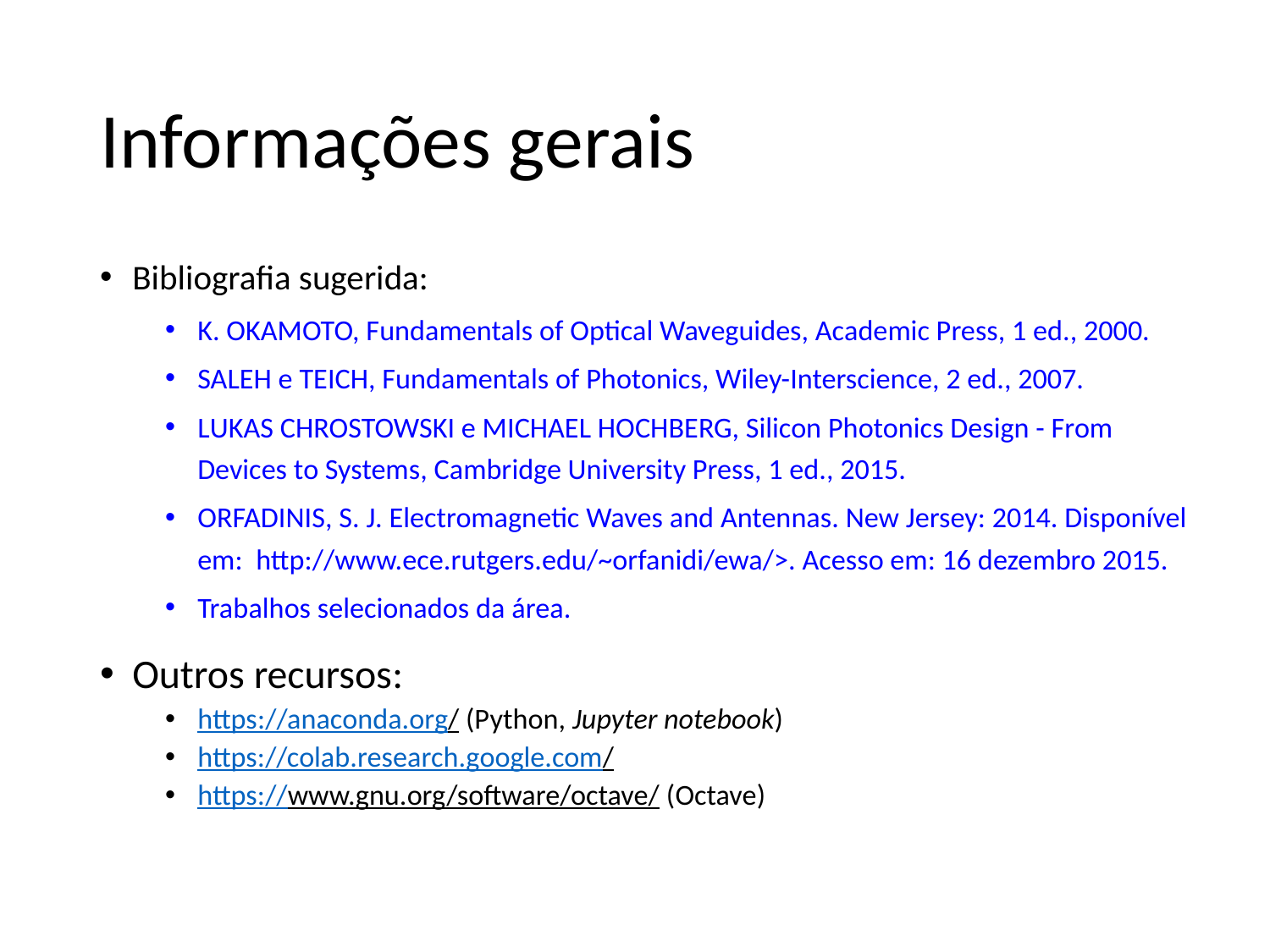

# Informações gerais
Bibliografia sugerida:
K. OKAMOTO, Fundamentals of Optical Waveguides, Academic Press, 1 ed., 2000.
SALEH e TEICH, Fundamentals of Photonics, Wiley-Interscience, 2 ed., 2007.
LUKAS CHROSTOWSKI e MICHAEL HOCHBERG, Silicon Photonics Design - From Devices to Systems, Cambridge University Press, 1 ed., 2015.
ORFADINIS, S. J. Electromagnetic Waves and Antennas. New Jersey: 2014. Disponível em:  http://www.ece.rutgers.edu/~orfanidi/ewa/>. Acesso em: 16 dezembro 2015.
Trabalhos selecionados da área.
Outros recursos:
https://anaconda.org/ (Python, Jupyter notebook)
https://colab.research.google.com/
https://www.gnu.org/software/octave/ (Octave)
3